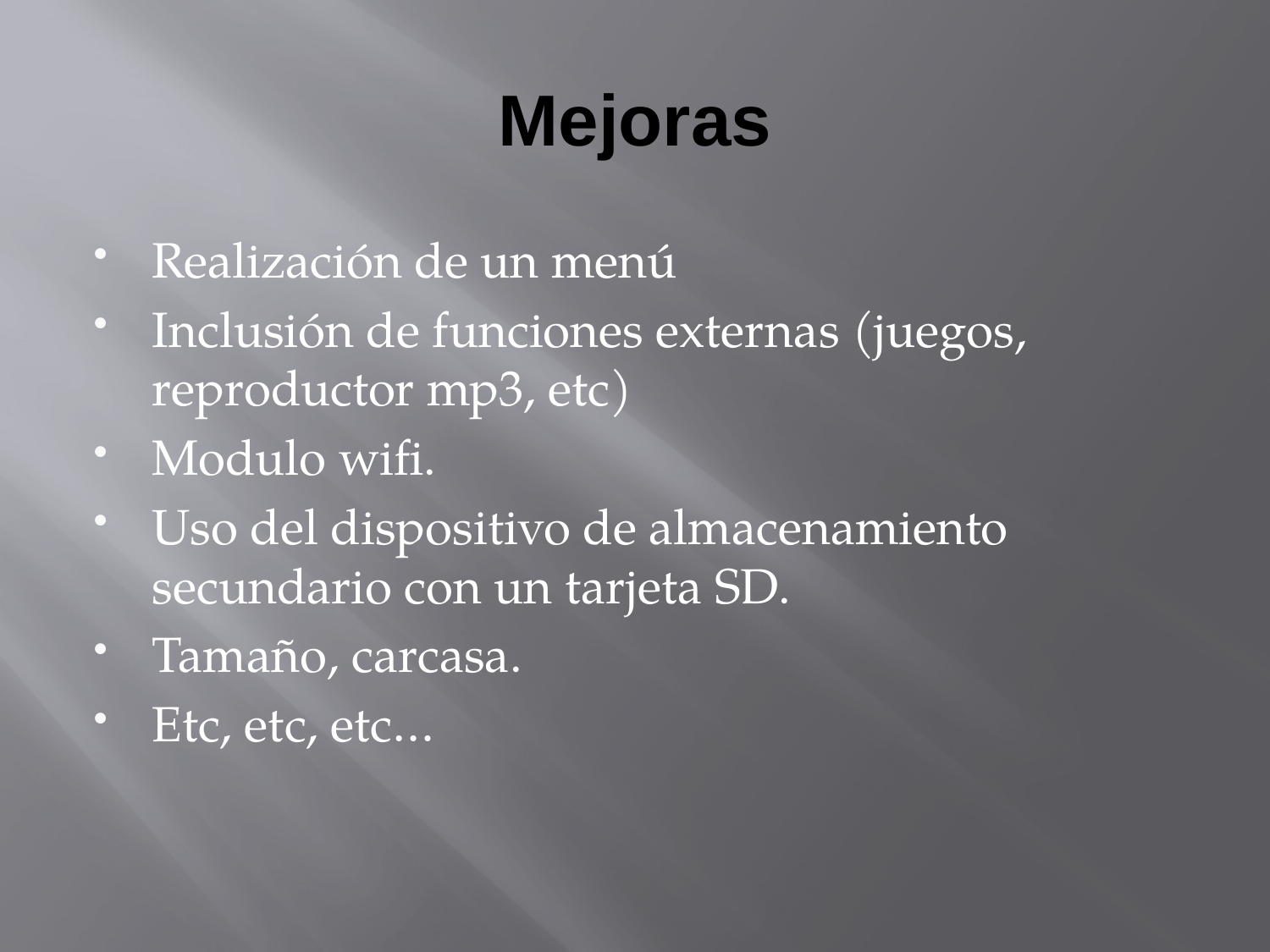

# Mejoras
Realización de un menú
Inclusión de funciones externas (juegos, reproductor mp3, etc)
Modulo wifi.
Uso del dispositivo de almacenamiento secundario con un tarjeta SD.
Tamaño, carcasa.
Etc, etc, etc…